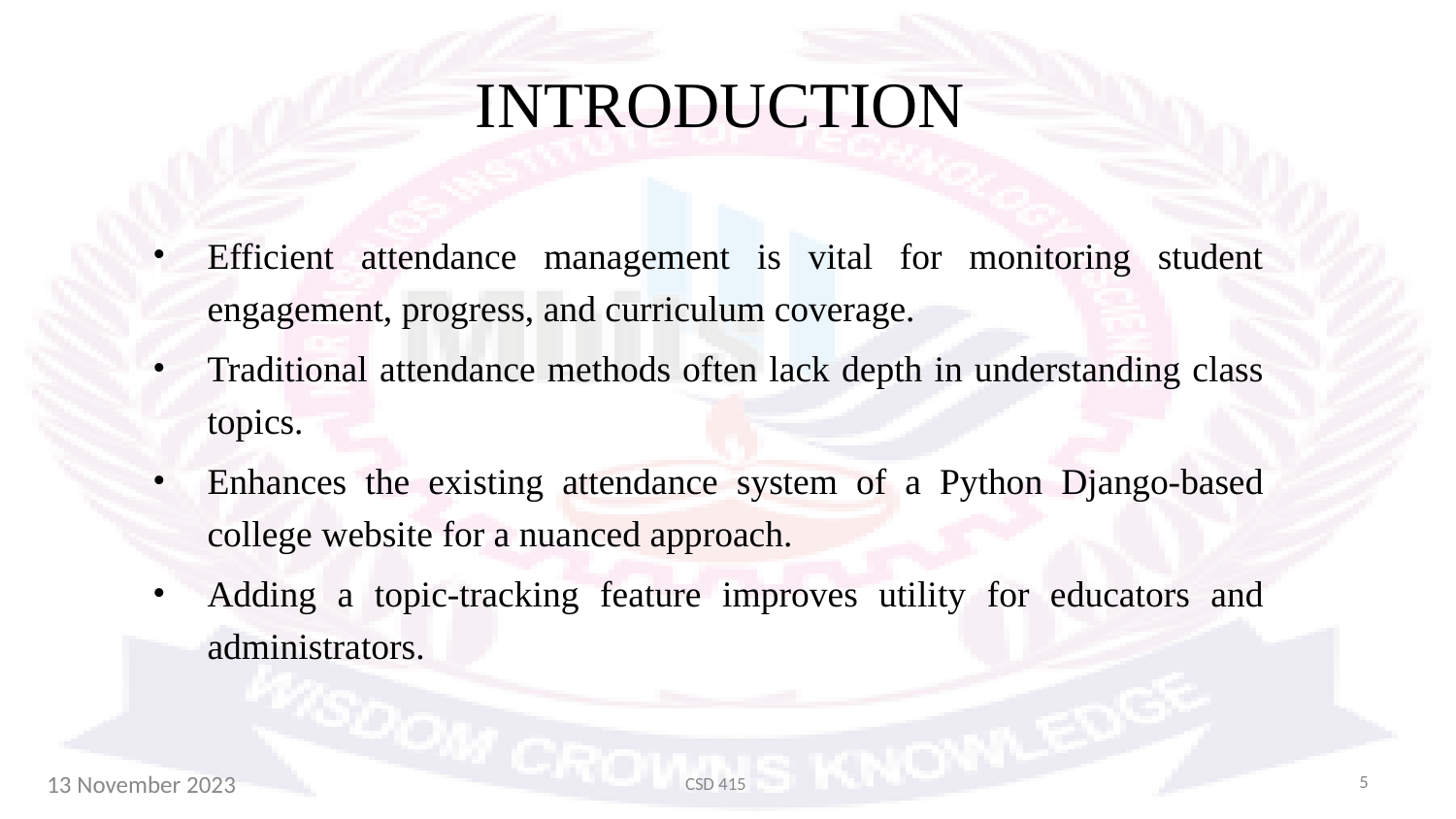

INTRODUCTION

Efficient attendance management is vital for monitoring student engagement, progress, and curriculum coverage.
Traditional attendance methods often lack depth in understanding class topics.
Enhances the existing attendance system of a Python Django-based college website for a nuanced approach.
Adding a topic-tracking feature improves utility for educators and administrators.
5
CSD 415
13 November 2023